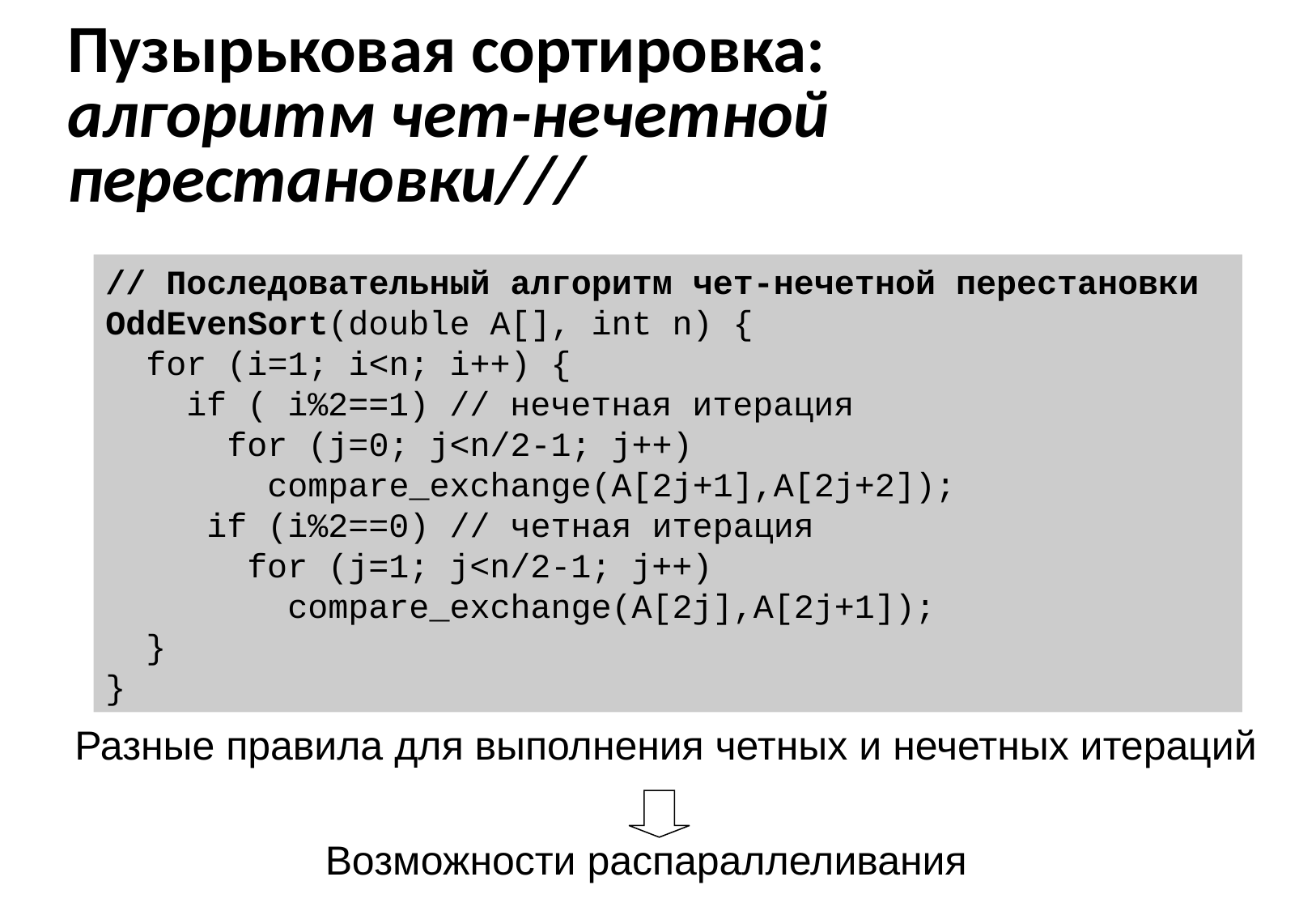

# Пузырьковая сортировка: алгоритм чет-нечетной перестановки///
// Последовательный алгоритм чет-нечетной перестановки
OddEvenSort(double A[], int n) {
  for (i=1; i<n; i++) {
    if ( i%2==1) // нечетная итерация
      for (j=0; j<n/2-1; j++)
        compare_exchange(A[2j+1],A[2j+2]);
     if (i%2==0) // четная итерация
       for (j=1; j<n/2-1; j++)
         compare_exchange(A[2j],A[2j+1]);
  }
}
Разные правила для выполнения четных и нечетных итераций

Возможности распараллеливания